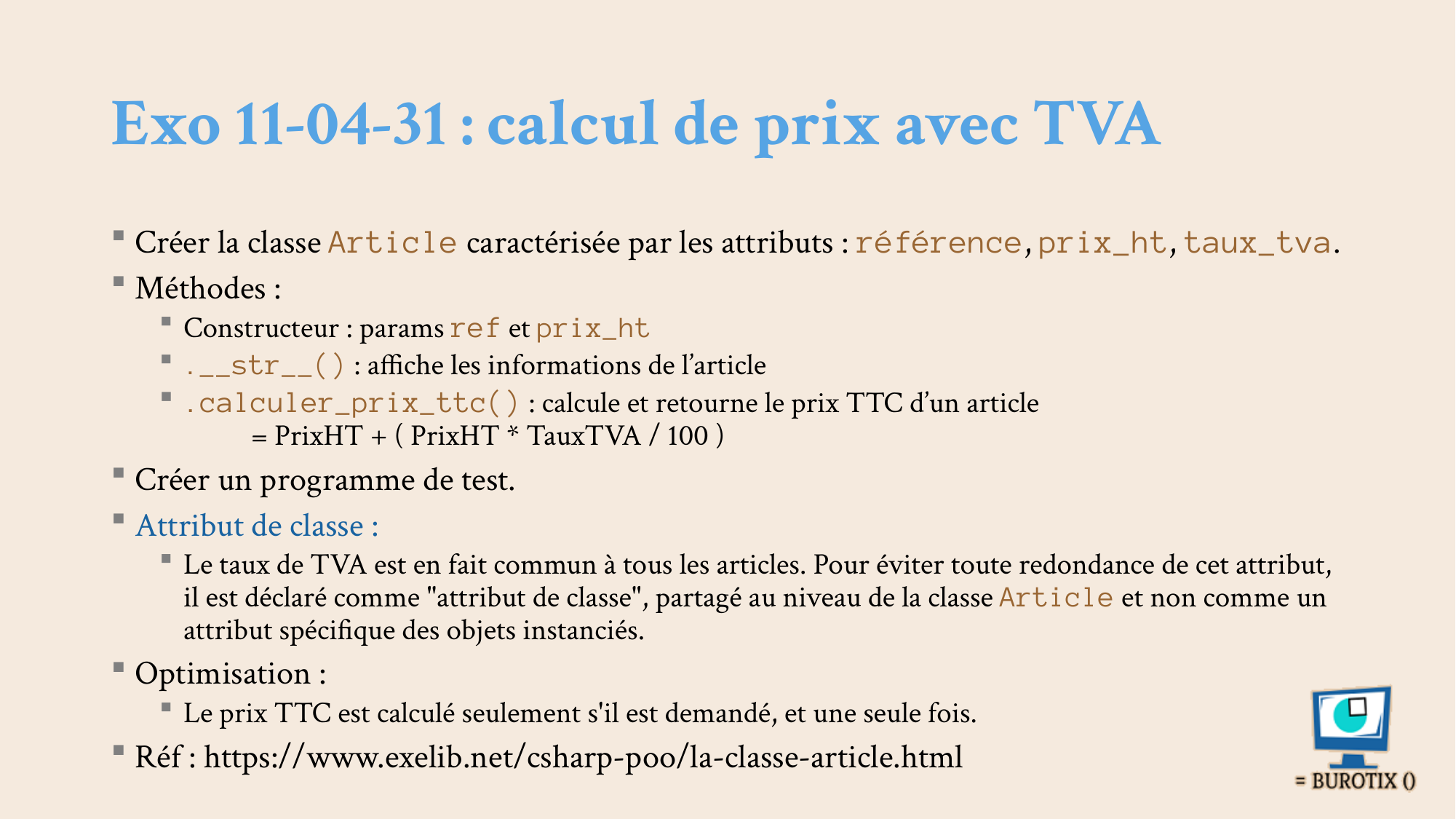

# Exo 11-04-31 : calcul de prix avec TVA
Créer la classe Article caractérisée par les attributs : référence, prix_ht, taux_tva.
Méthodes :
Constructeur : params ref et prix_ht
.__str__() : affiche les informations de l’article
.calculer_prix_ttc() : calcule et retourne le prix TTC d’un article
					= PrixHT + ( PrixHT * TauxTVA / 100 )
Créer un programme de test.
Attribut de classe :
Le taux de TVA est en fait commun à tous les articles. Pour éviter toute redondance de cet attribut, il est déclaré comme "attribut de classe", partagé au niveau de la classe Article et non comme un attribut spécifique des objets instanciés.
Optimisation :
Le prix TTC est calculé seulement s'il est demandé, et une seule fois.
Réf : https://www.exelib.net/csharp-poo/la-classe-article.html